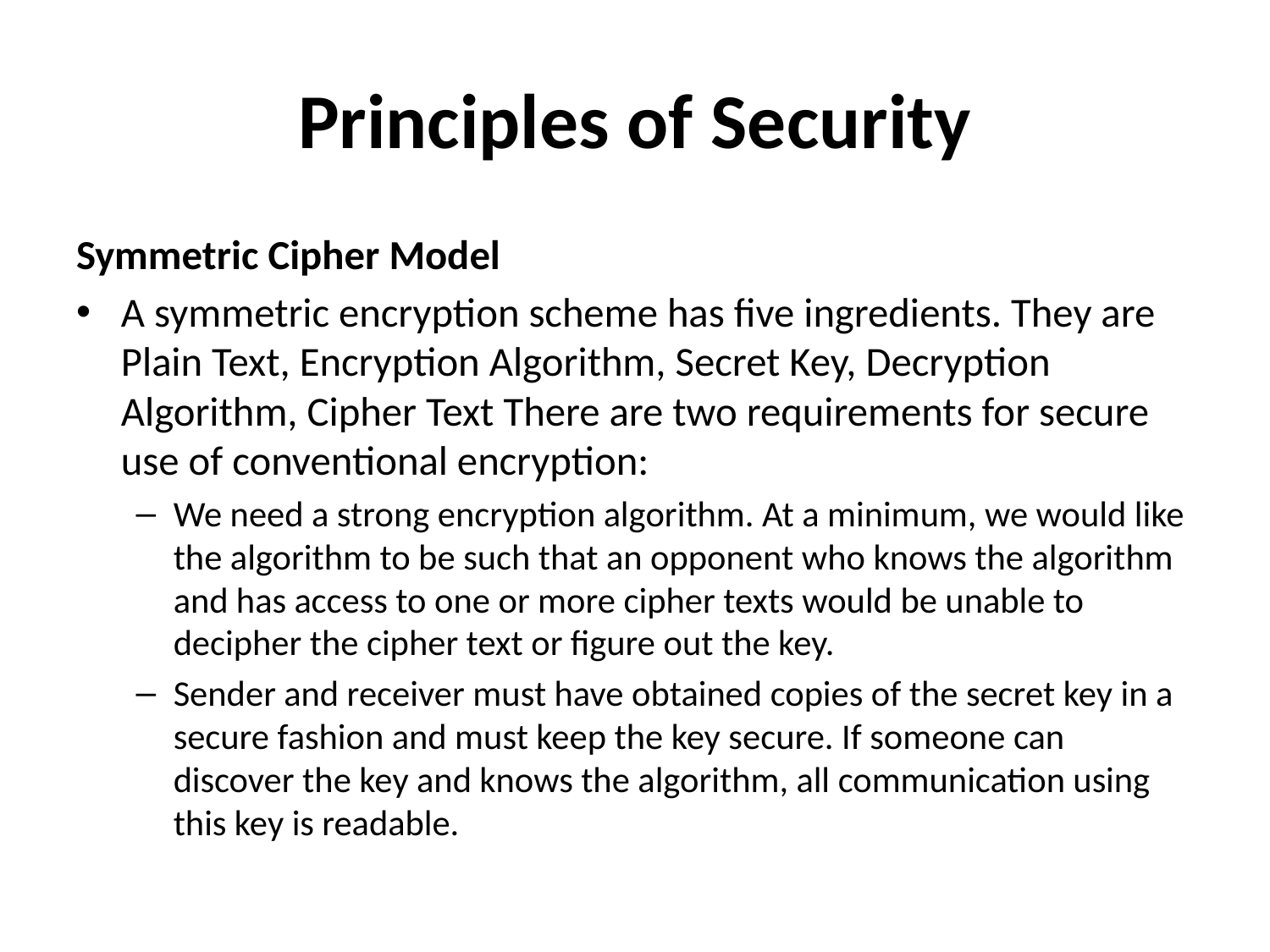

# Principles of Security
Symmetric Cipher Model
A symmetric encryption scheme has five ingredients. They are Plain Text, Encryption Algorithm, Secret Key, Decryption Algorithm, Cipher Text There are two requirements for secure use of conventional encryption:
We need a strong encryption algorithm. At a minimum, we would like the algorithm to be such that an opponent who knows the algorithm and has access to one or more cipher texts would be unable to decipher the cipher text or figure out the key.
Sender and receiver must have obtained copies of the secret key in a secure fashion and must keep the key secure. If someone can discover the key and knows the algorithm, all communication using this key is readable.